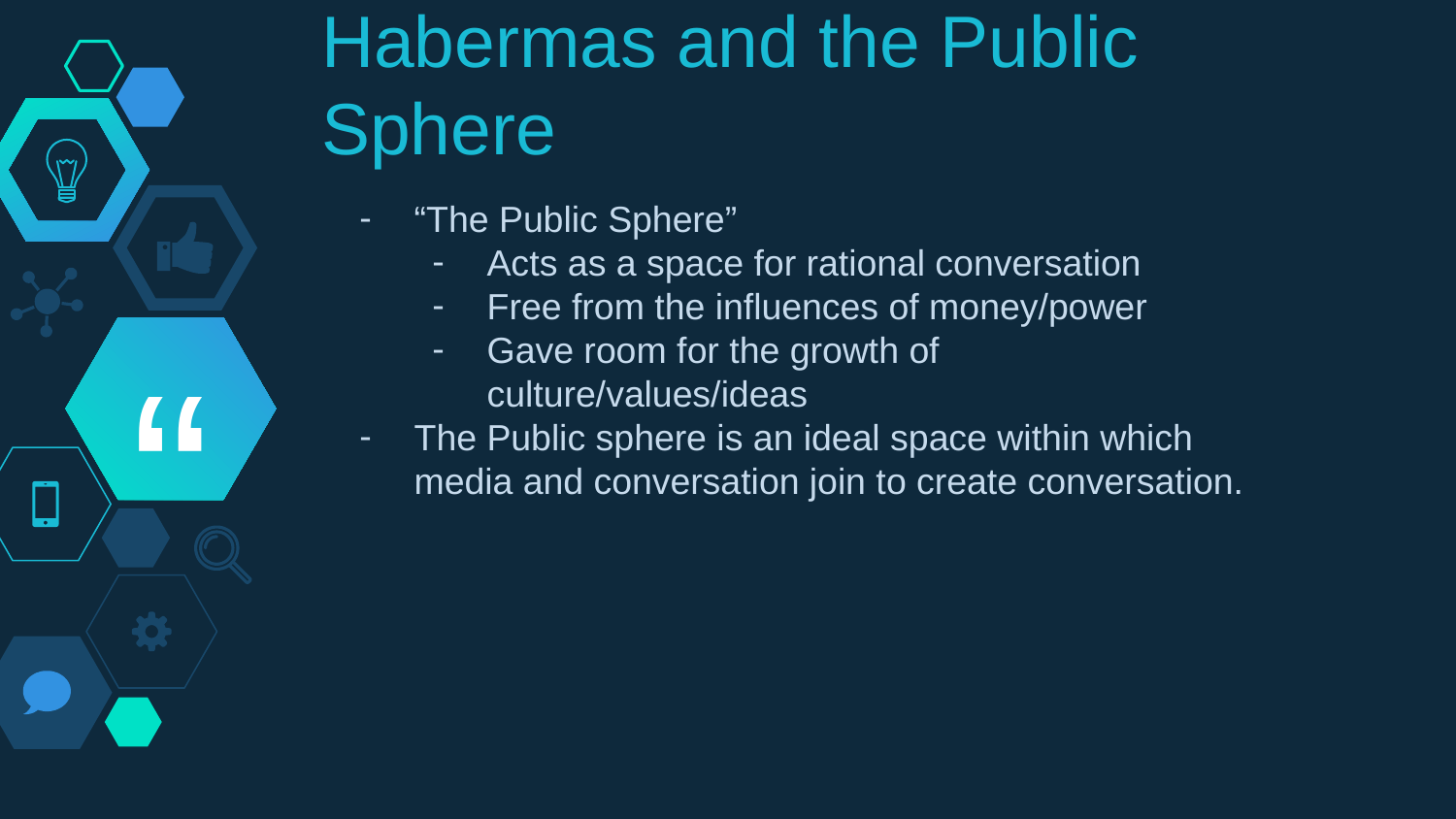

Habermas and the Public Sphere
“The Public Sphere”
Acts as a space for rational conversation
Free from the influences of money/power
Gave room for the growth of culture/values/ideas
The Public sphere is an ideal space within which media and conversation join to create conversation.